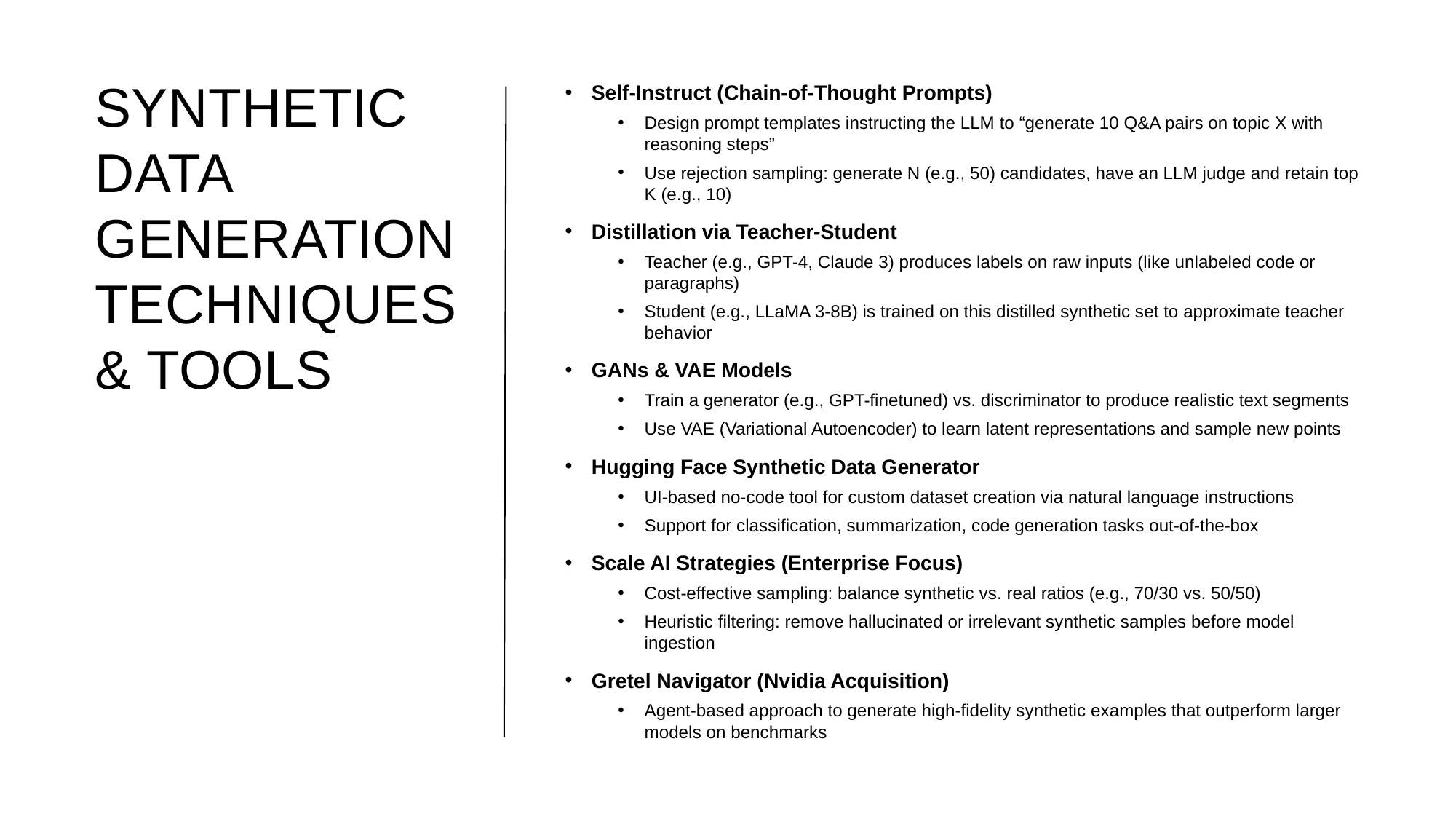

# Synthetic Data Generation Techniques & Tools
Self-Instruct (Chain-of-Thought Prompts)
Design prompt templates instructing the LLM to “generate 10 Q&A pairs on topic X with reasoning steps”
Use rejection sampling: generate N (e.g., 50) candidates, have an LLM judge and retain top K (e.g., 10)
Distillation via Teacher-Student
Teacher (e.g., GPT-4, Claude 3) produces labels on raw inputs (like unlabeled code or paragraphs)
Student (e.g., LLaMA 3-8B) is trained on this distilled synthetic set to approximate teacher behavior
GANs & VAE Models
Train a generator (e.g., GPT-finetuned) vs. discriminator to produce realistic text segments
Use VAE (Variational Autoencoder) to learn latent representations and sample new points
Hugging Face Synthetic Data Generator
UI-based no-code tool for custom dataset creation via natural language instructions
Support for classification, summarization, code generation tasks out-of-the-box
Scale AI Strategies (Enterprise Focus)
Cost-effective sampling: balance synthetic vs. real ratios (e.g., 70/30 vs. 50/50)
Heuristic filtering: remove hallucinated or irrelevant synthetic samples before model ingestion
Gretel Navigator (Nvidia Acquisition)
Agent-based approach to generate high-fidelity synthetic examples that outperform larger models on benchmarks